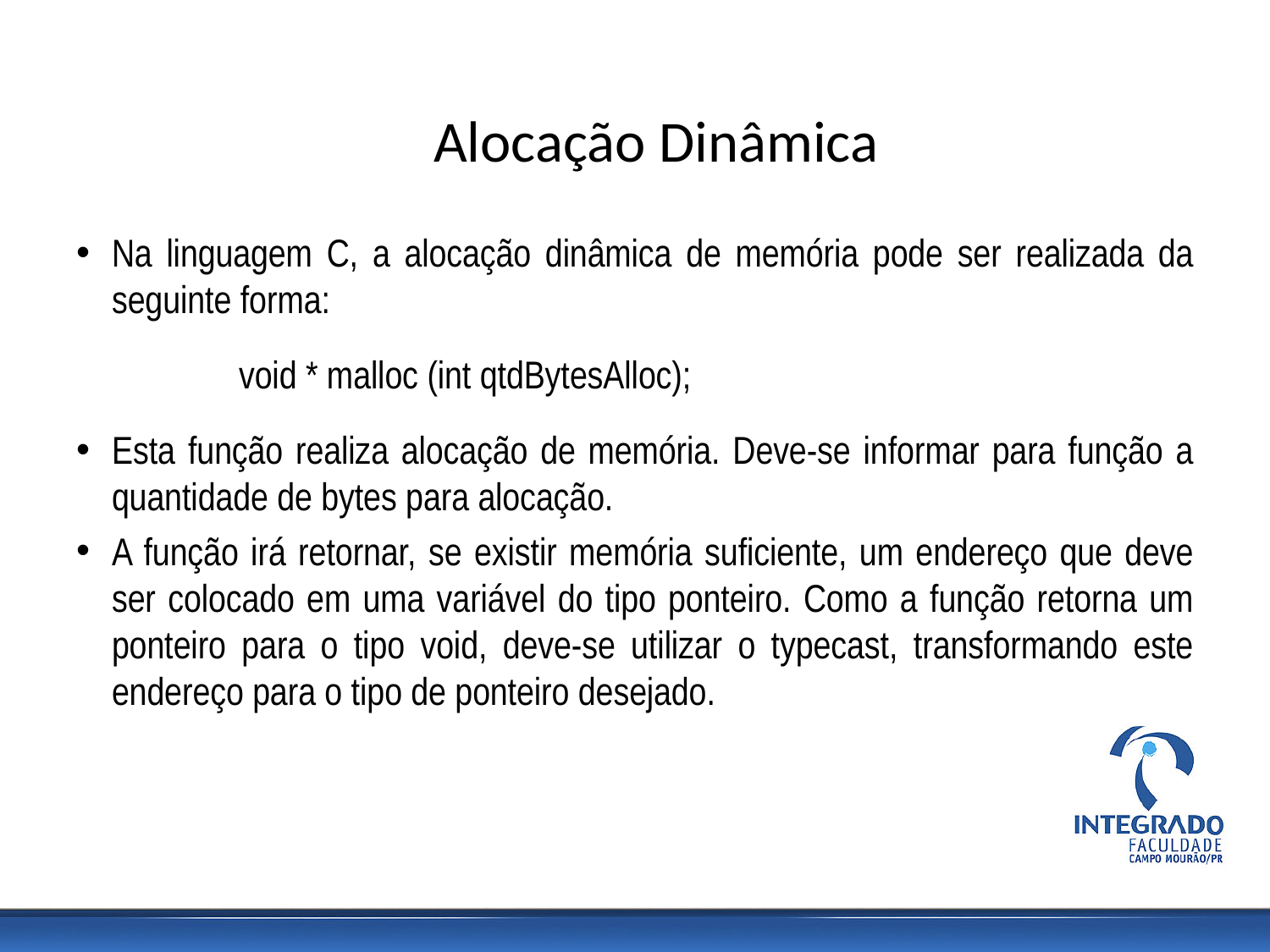

Alocação Dinâmica
Na linguagem C, a alocação dinâmica de memória pode ser realizada da seguinte forma:
		void * malloc (int qtdBytesAlloc);
Esta função realiza alocação de memória. Deve-se informar para função a quantidade de bytes para alocação.
A função irá retornar, se existir memória suficiente, um endereço que deve ser colocado em uma variável do tipo ponteiro. Como a função retorna um ponteiro para o tipo void, deve-se utilizar o typecast, transformando este endereço para o tipo de ponteiro desejado.